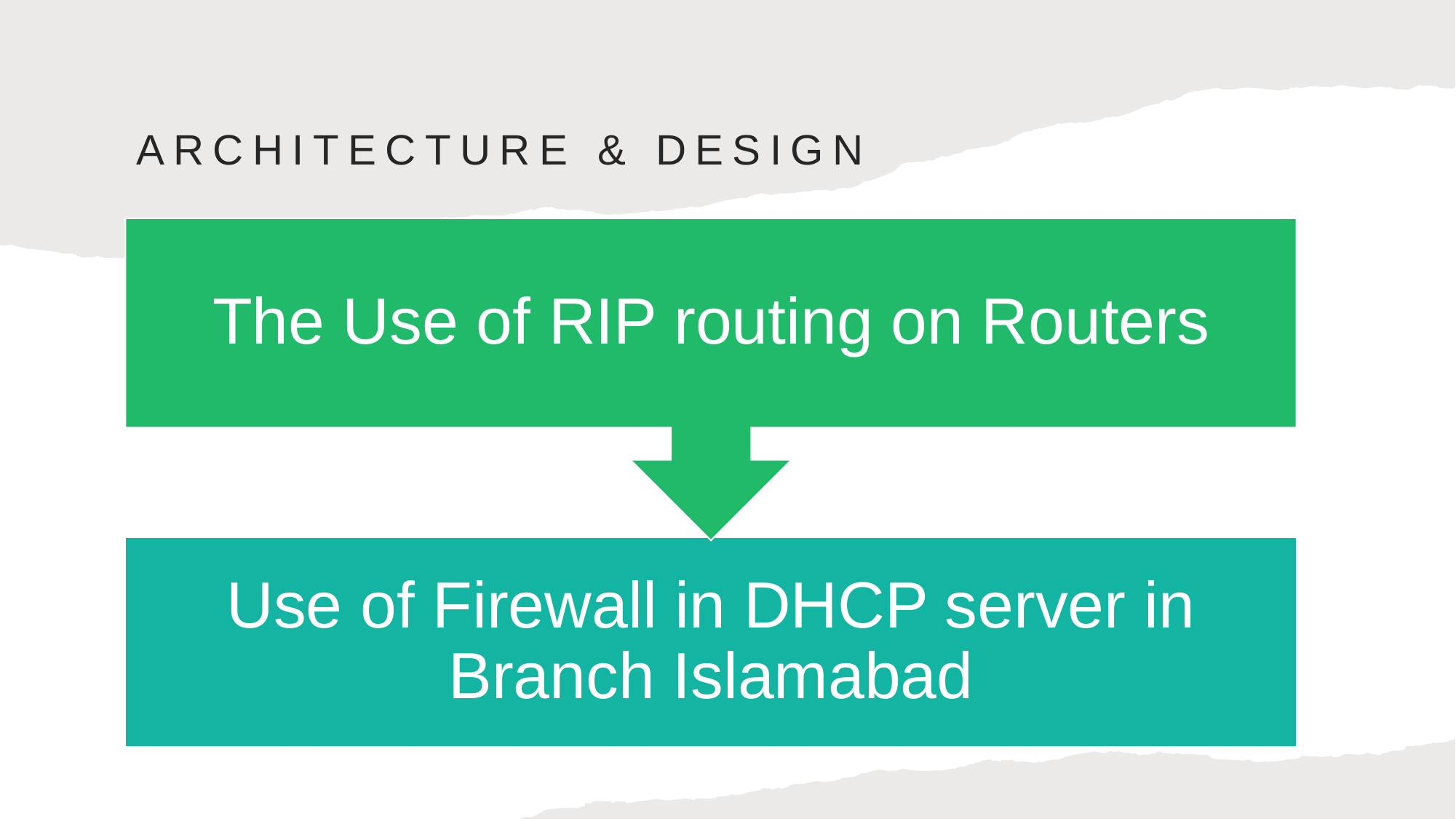

# ARCHITECTURE & DESIGN
Use of Firewall in DHCP server in Branch Islamabad
The Use of RIP routing on Routers